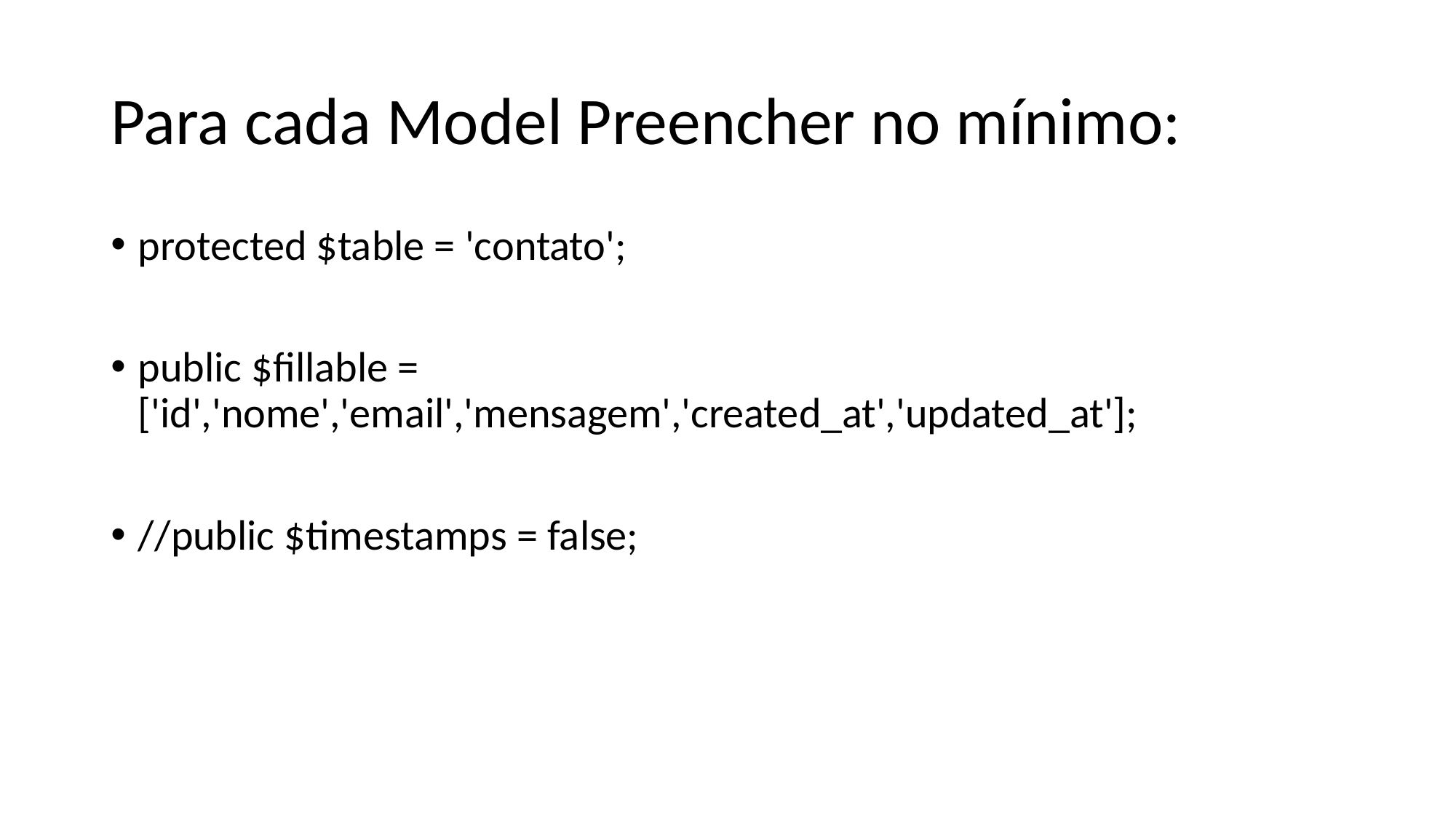

# Para cada Model Preencher no mínimo:
protected $table = 'contato';

public $fillable = ['id','nome','email','mensagem','created_at','updated_at'];

//public $timestamps = false;